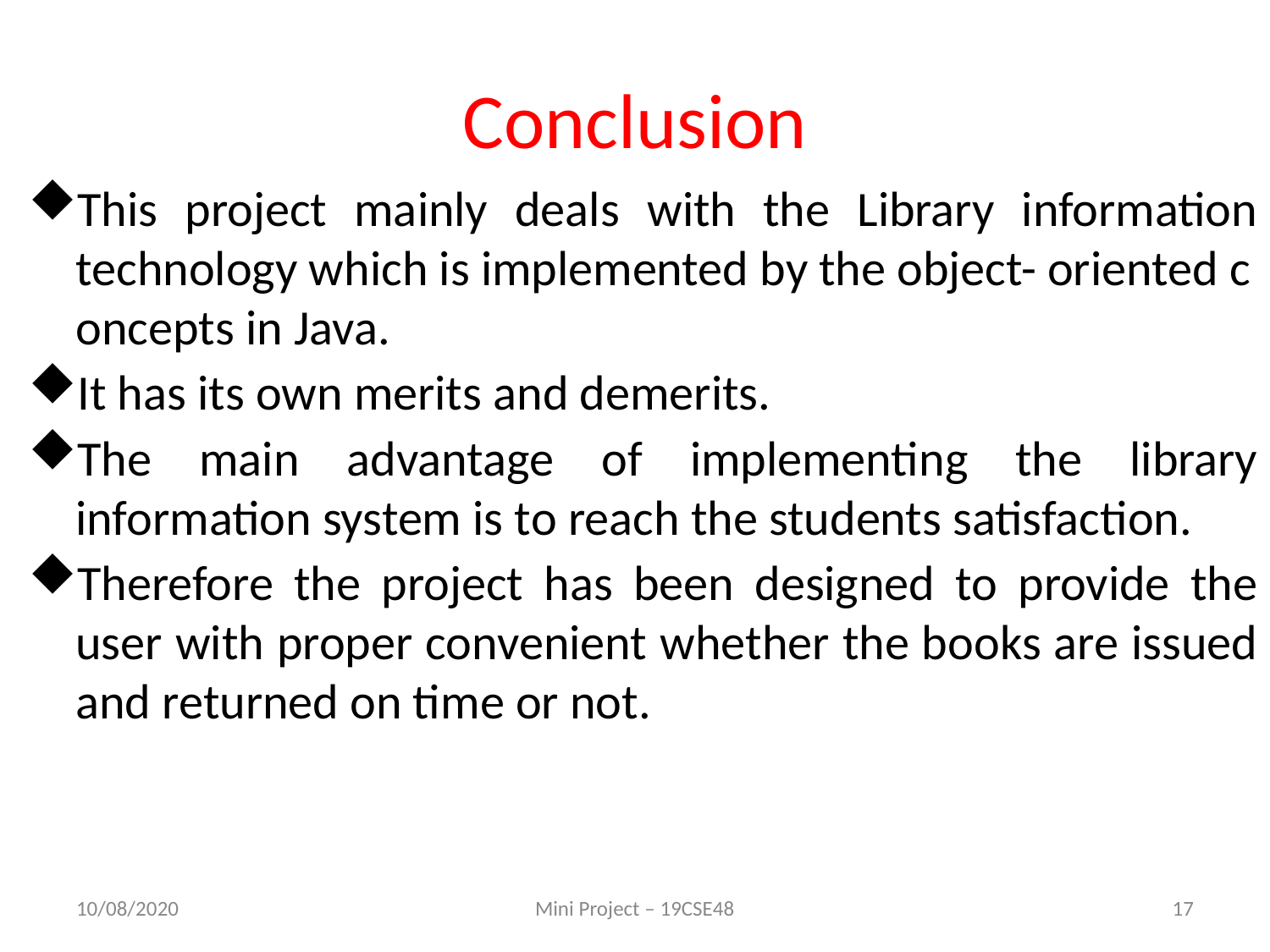

# Conclusion
This project mainly deals with the Library information technology which is implemented by the object- oriented concepts in Java.
It has its own merits and demerits.
The main advantage of implementing the library information system is to reach the students satisfaction.
Therefore the project has been designed to provide the user with proper convenient whether the books are issued and returned on time or not.

10/08/2020
Mini Project – 19CSE48
17